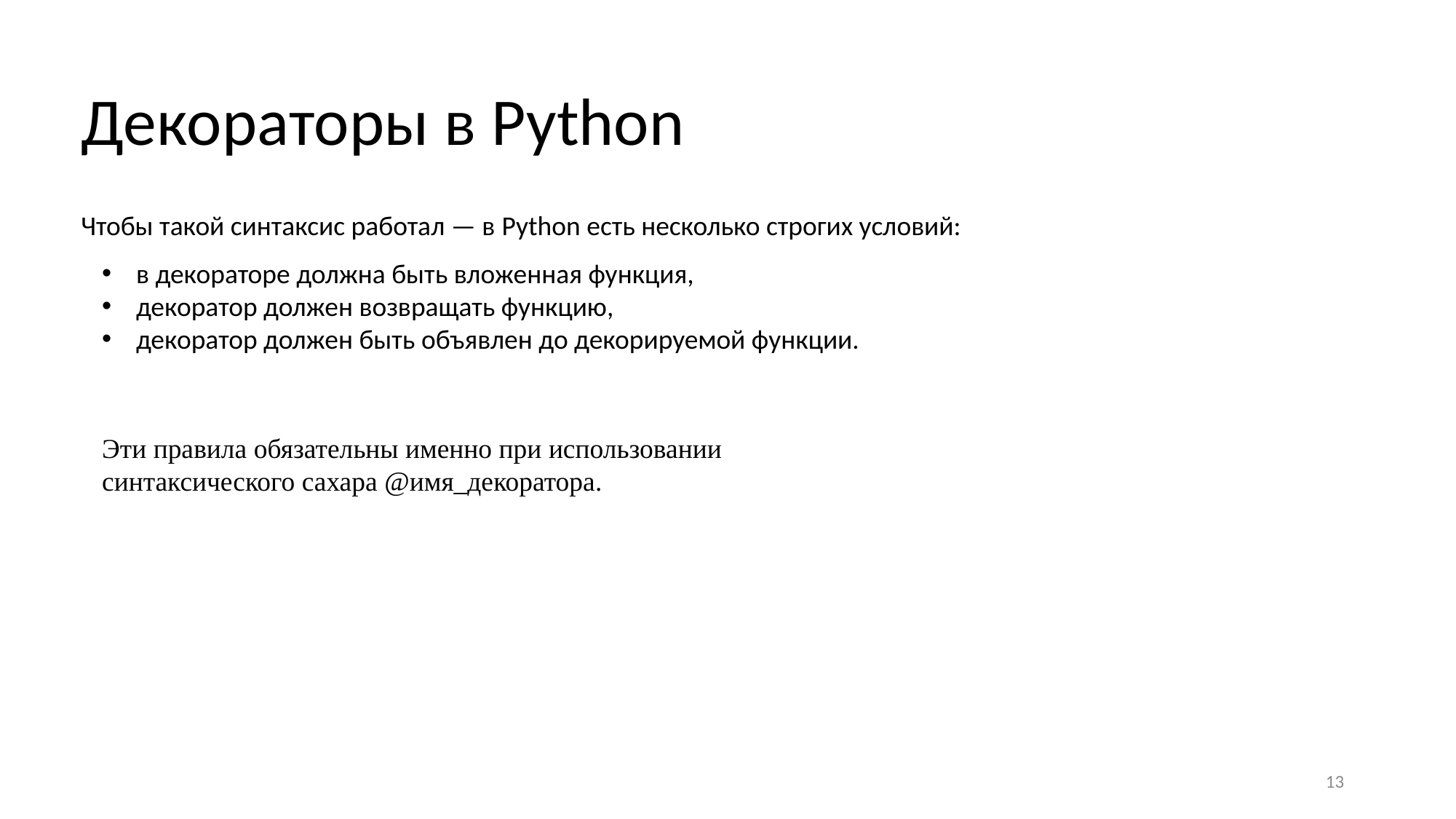

# Декораторы в Python
Чтобы такой синтаксис работал — в Python есть несколько строгих условий:
в декораторе должна быть вложенная функция,
декоратор должен возвращать функцию,
декоратор должен быть объявлен до декорируемой функции.
Эти правила обязательны именно при использовании синтаксического сахара @имя_декоратора.
13